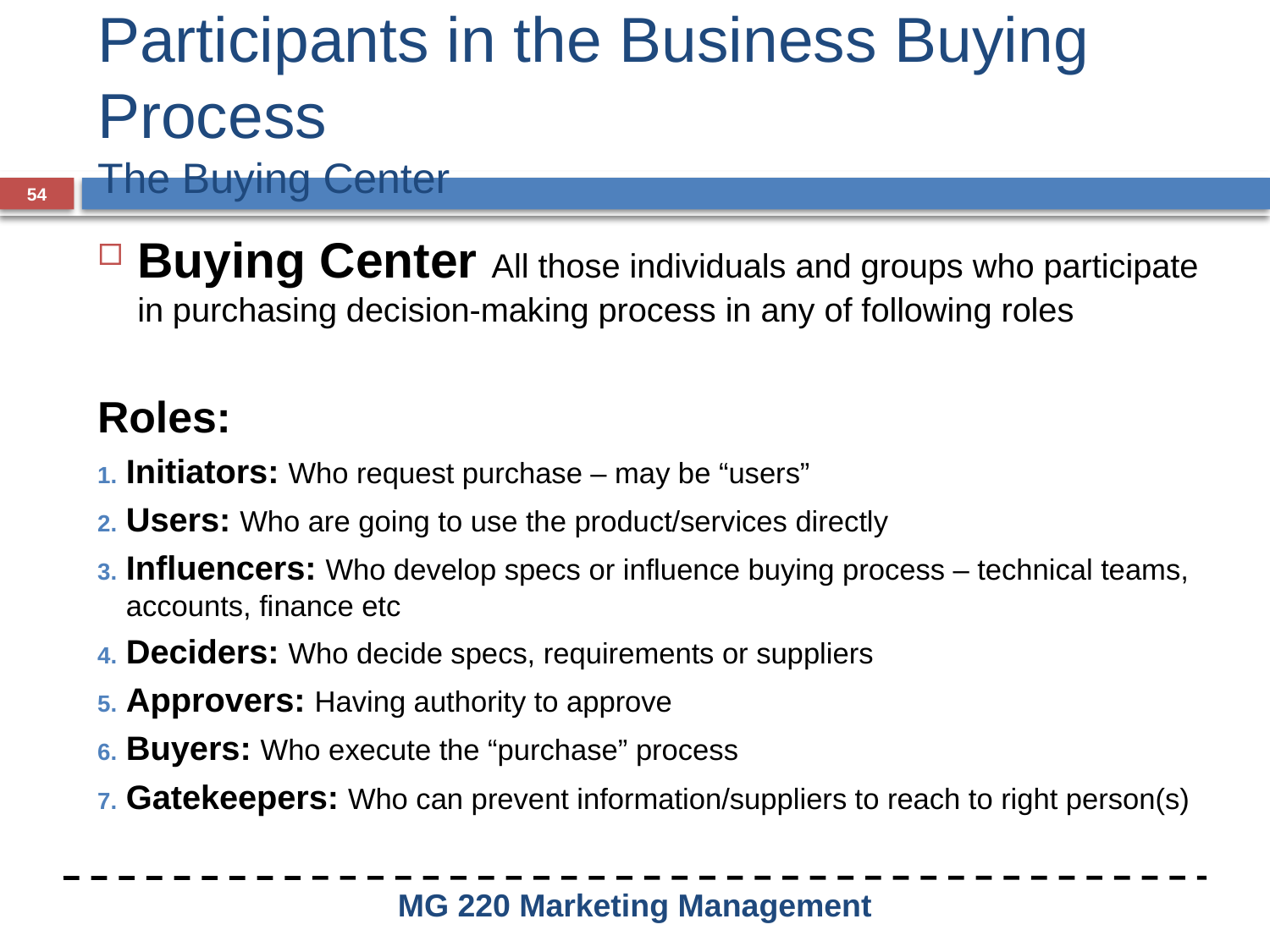

# Participants in the Business Buying Process The Buying Center
54
Buying Center All those individuals and groups who participate in purchasing decision-making process in any of following roles

Roles:
Initiators: Who request purchase – may be “users”
Users: Who are going to use the product/services directly
Influencers: Who develop specs or influence buying process – technical teams, accounts, finance etc
Deciders: Who decide specs, requirements or suppliers
Approvers: Having authority to approve
Buyers: Who execute the “purchase” process
Gatekeepers: Who can prevent information/suppliers to reach to right person(s)
MG 220 Marketing Management